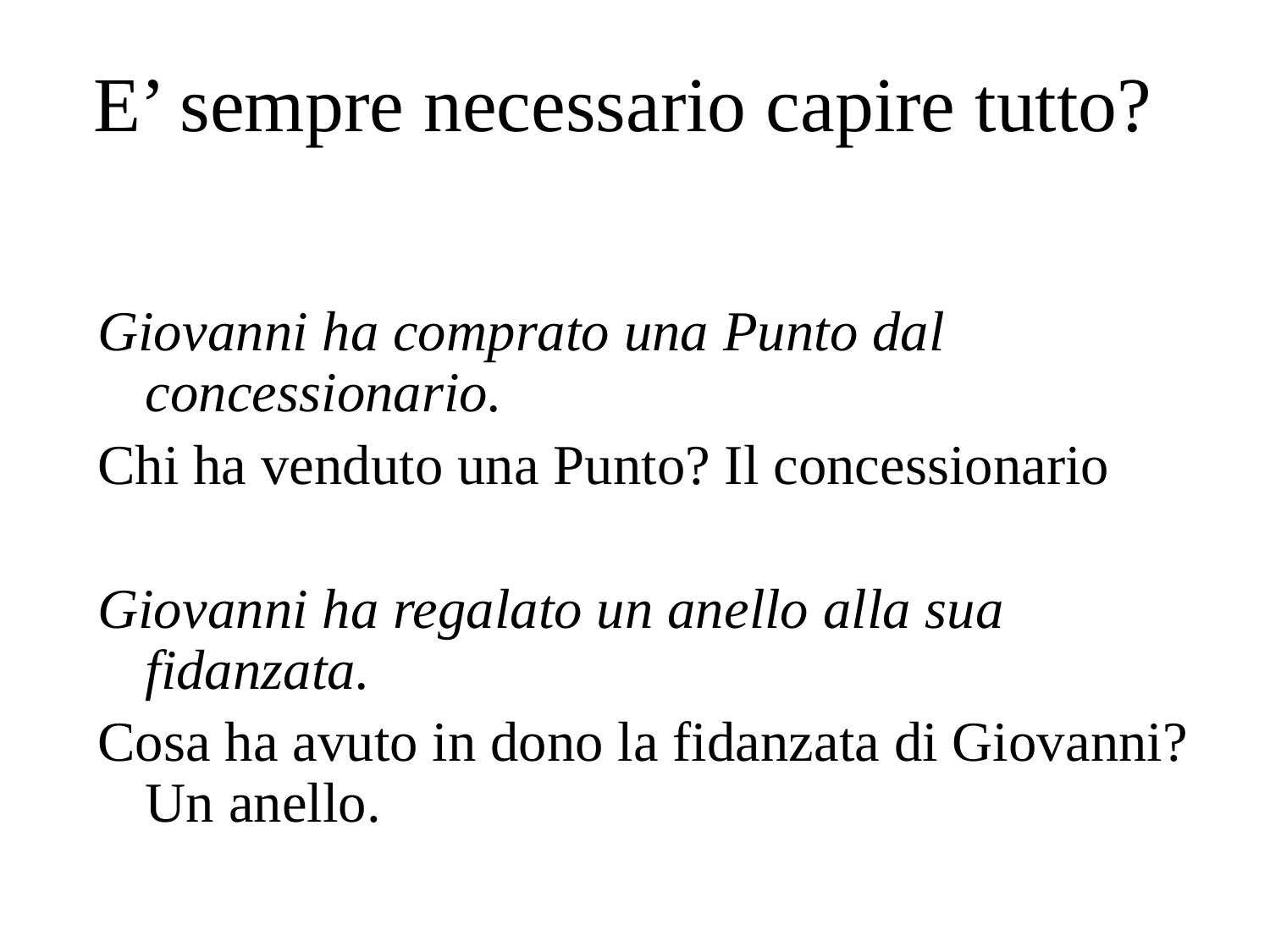

# E’ sempre necessario capire tutto?
Giovanni ha comprato una Punto dal concessionario.
Chi ha venduto una Punto? Il concessionario

Giovanni ha regalato un anello alla sua fidanzata.
Cosa ha avuto in dono la fidanzata di Giovanni? Un anello.